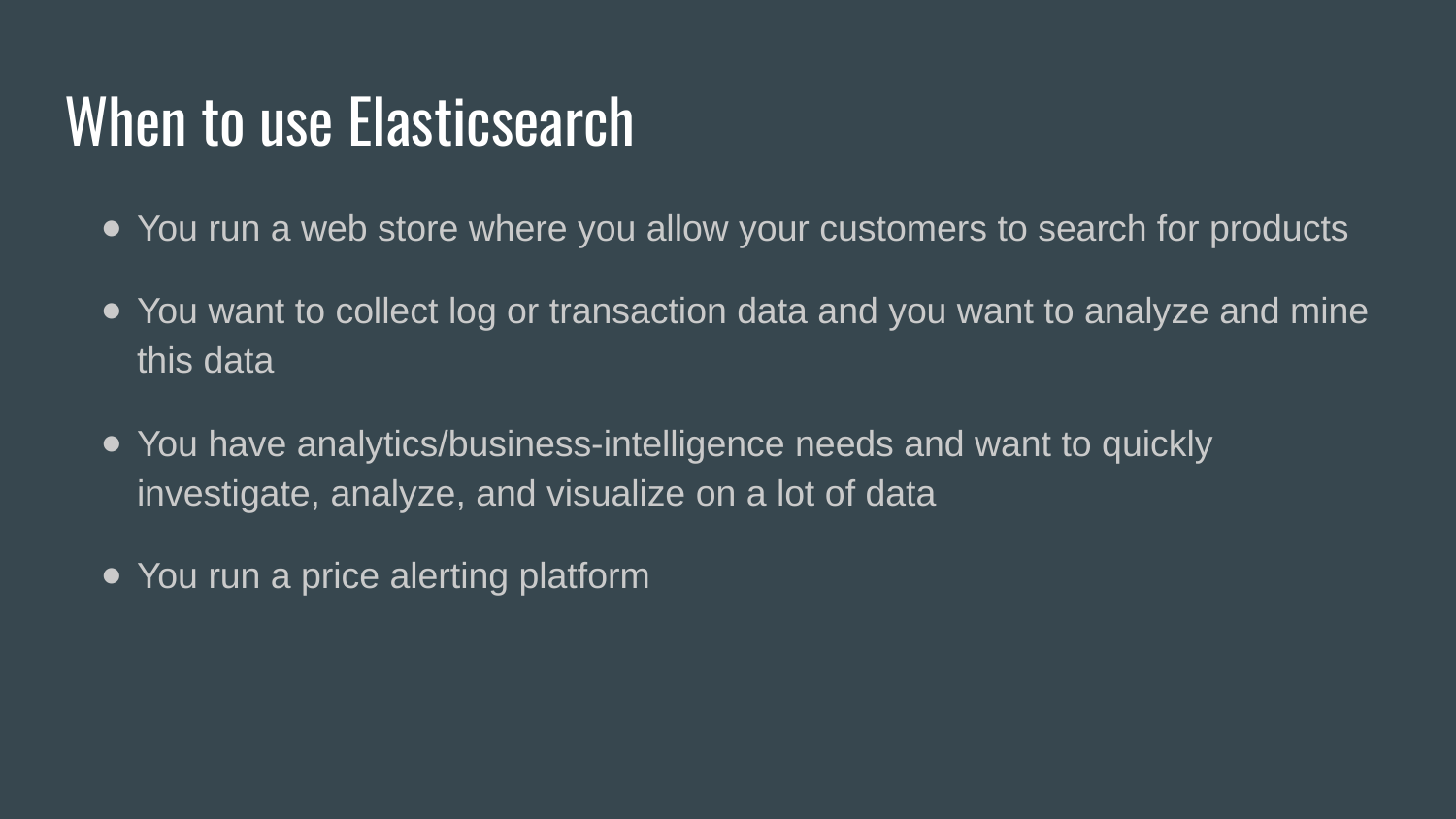

# When to use Elasticsearch
You run a web store where you allow your customers to search for products
You want to collect log or transaction data and you want to analyze and mine this data
You have analytics/business-intelligence needs and want to quickly investigate, analyze, and visualize on a lot of data
You run a price alerting platform